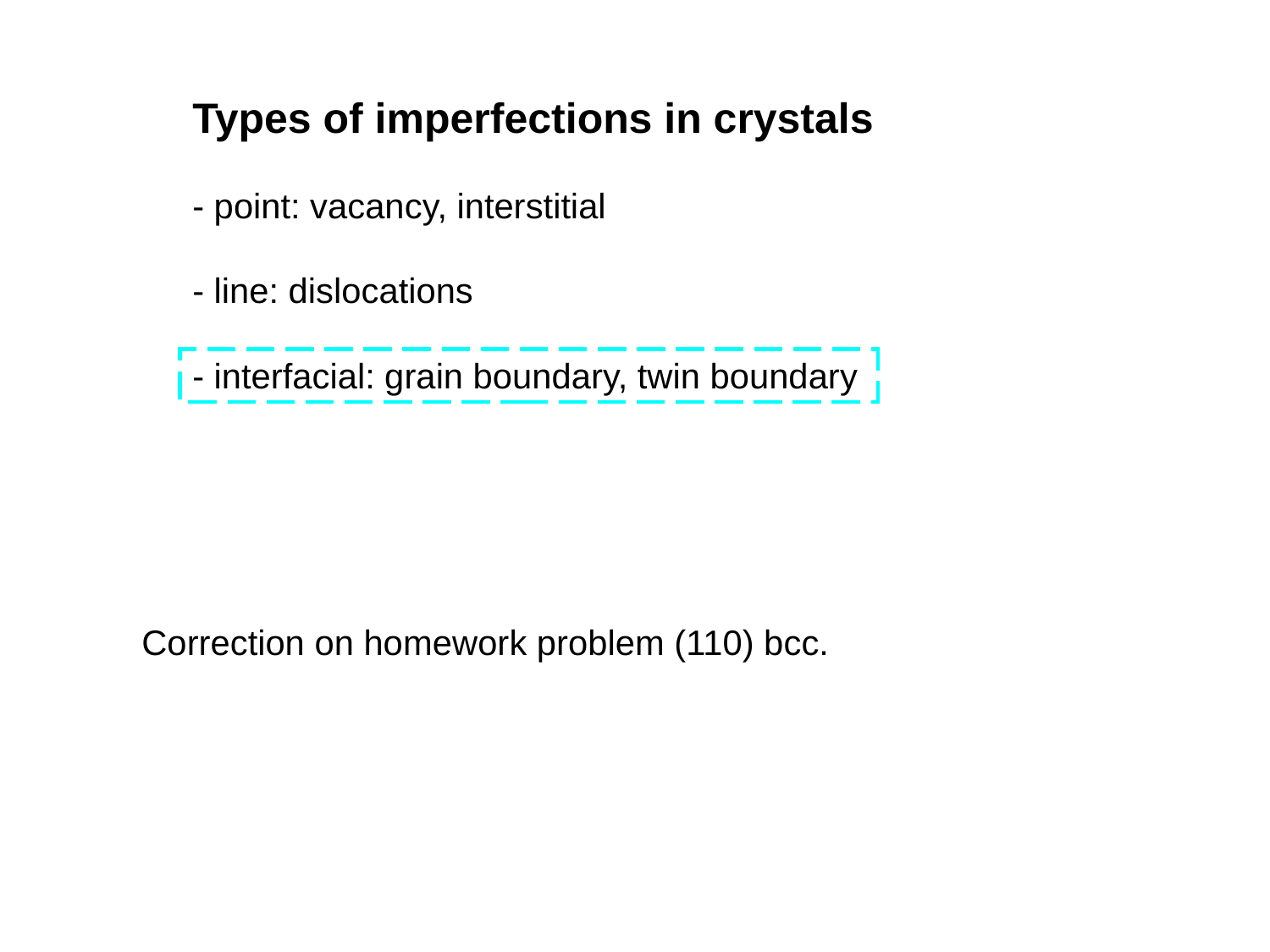

Types of imperfections in crystals

- point: vacancy, interstitial

- line: dislocations

- interfacial: grain boundary, twin boundary

Correction on homework problem (110) bcc.